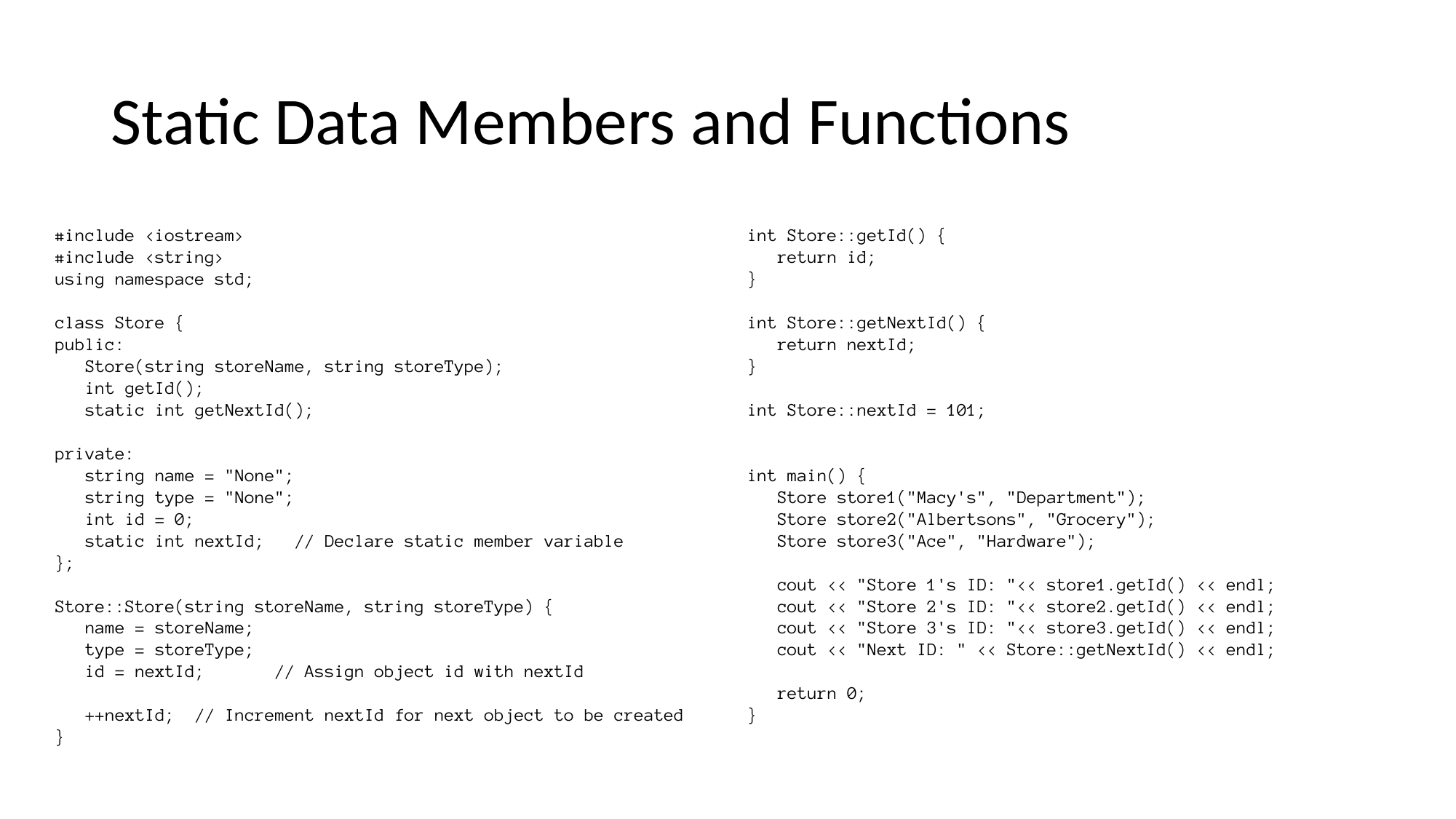

# Static Data Members and Functions
#include <iostream>
#include <string>
using namespace std;

class Store {
public:
   Store(string storeName, string storeType);
   int getId();
   static int getNextId();

private:
   string name = "None";
   string type = "None";
   int id = 0;
   static int nextId;   // Declare static member variable
};

Store::Store(string storeName, string storeType) {
   name = storeName;
   type = storeType;
   id = nextId;       // Assign object id with nextId

   ++nextId;  // Increment nextId for next object to be created
}
int Store::getId() {
   return id;
}

int Store::getNextId() {
   return nextId;
}

int Store::nextId = 101;

int main() {
   Store store1("Macy's", "Department");
   Store store2("Albertsons", "Grocery");
   Store store3("Ace", "Hardware");

   cout << "Store 1's ID: "<< store1.getId() << endl;
   cout << "Store 2's ID: "<< store2.getId() << endl;
   cout << "Store 3's ID: "<< store3.getId() << endl;
   cout << "Next ID: " << Store::getNextId() << endl;

   return 0;
}